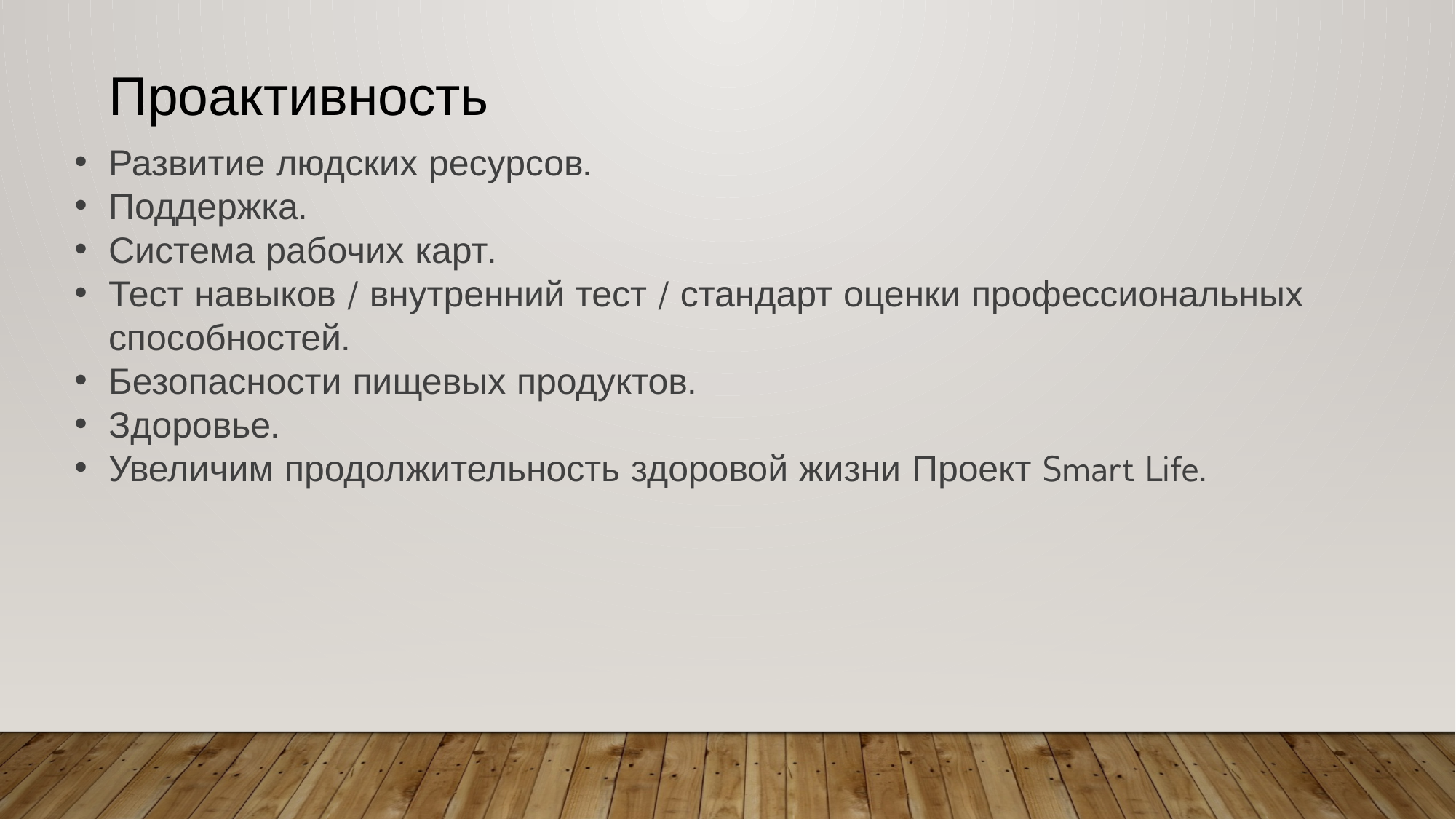

Проактивность
Развитие людских ресурсов.
Поддержка.
Система рабочих карт.
Тест навыков / внутренний тест / стандарт оценки профессиональных способностей.
Безопасности пищевых продуктов.
Здоровье.
Увеличим продолжительность здоровой жизни Проект Smart Life.